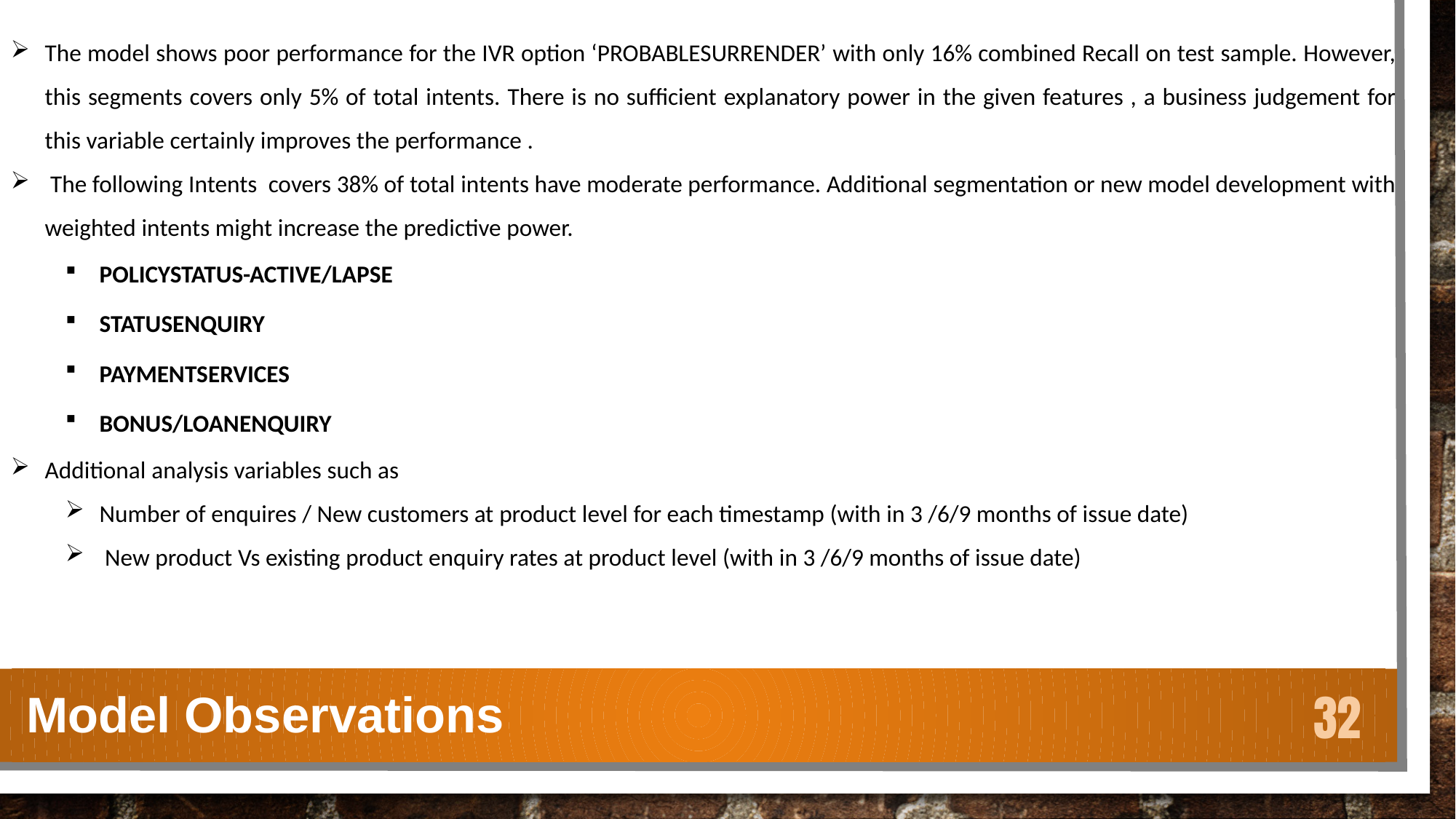

The model shows poor performance for the IVR option ‘PROBABLESURRENDER’ with only 16% combined Recall on test sample. However, this segments covers only 5% of total intents. There is no sufficient explanatory power in the given features , a business judgement for this variable certainly improves the performance .
 The following Intents  covers 38% of total intents have moderate performance. Additional segmentation or new model development with weighted intents might increase the predictive power.
POLICYSTATUS-ACTIVE/LAPSE
STATUSENQUIRY
PAYMENTSERVICES
BONUS/LOANENQUIRY
Additional analysis variables such as
Number of enquires / New customers at product level for each timestamp (with in 3 /6/9 months of issue date)
 New product Vs existing product enquiry rates at product level (with in 3 /6/9 months of issue date)
# Model Observations
32